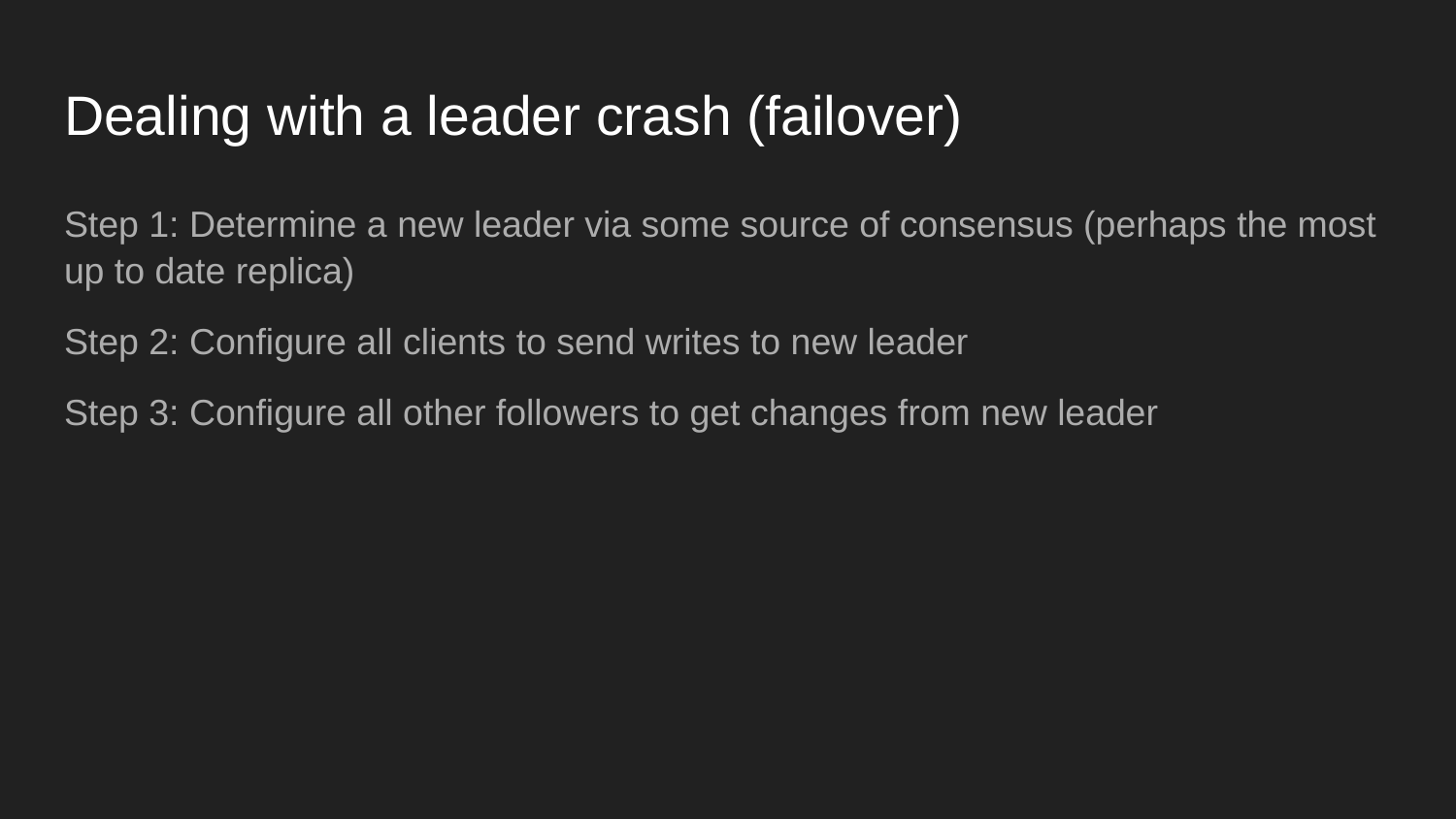

# Dealing with a leader crash (failover)
Step 1: Determine a new leader via some source of consensus (perhaps the most up to date replica)
Step 2: Configure all clients to send writes to new leader
Step 3: Configure all other followers to get changes from new leader